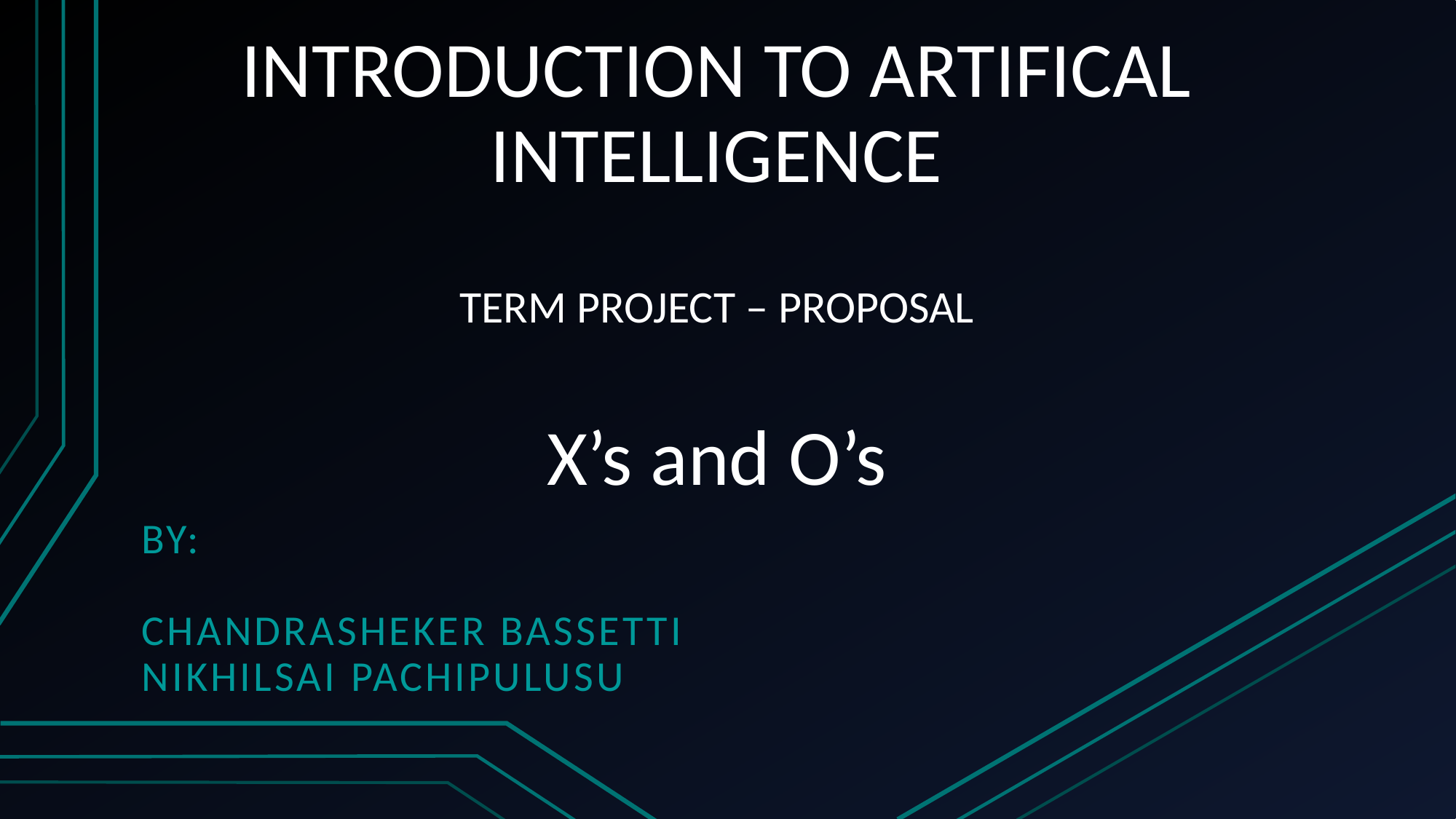

# INTRODUCTION TO ARTIFICAL INTELLIGENCE TERM PROJECT – PROPOSAL X’s and O’s
By:

Chandrasheker bassetti
Nikhilsai pachipulusu